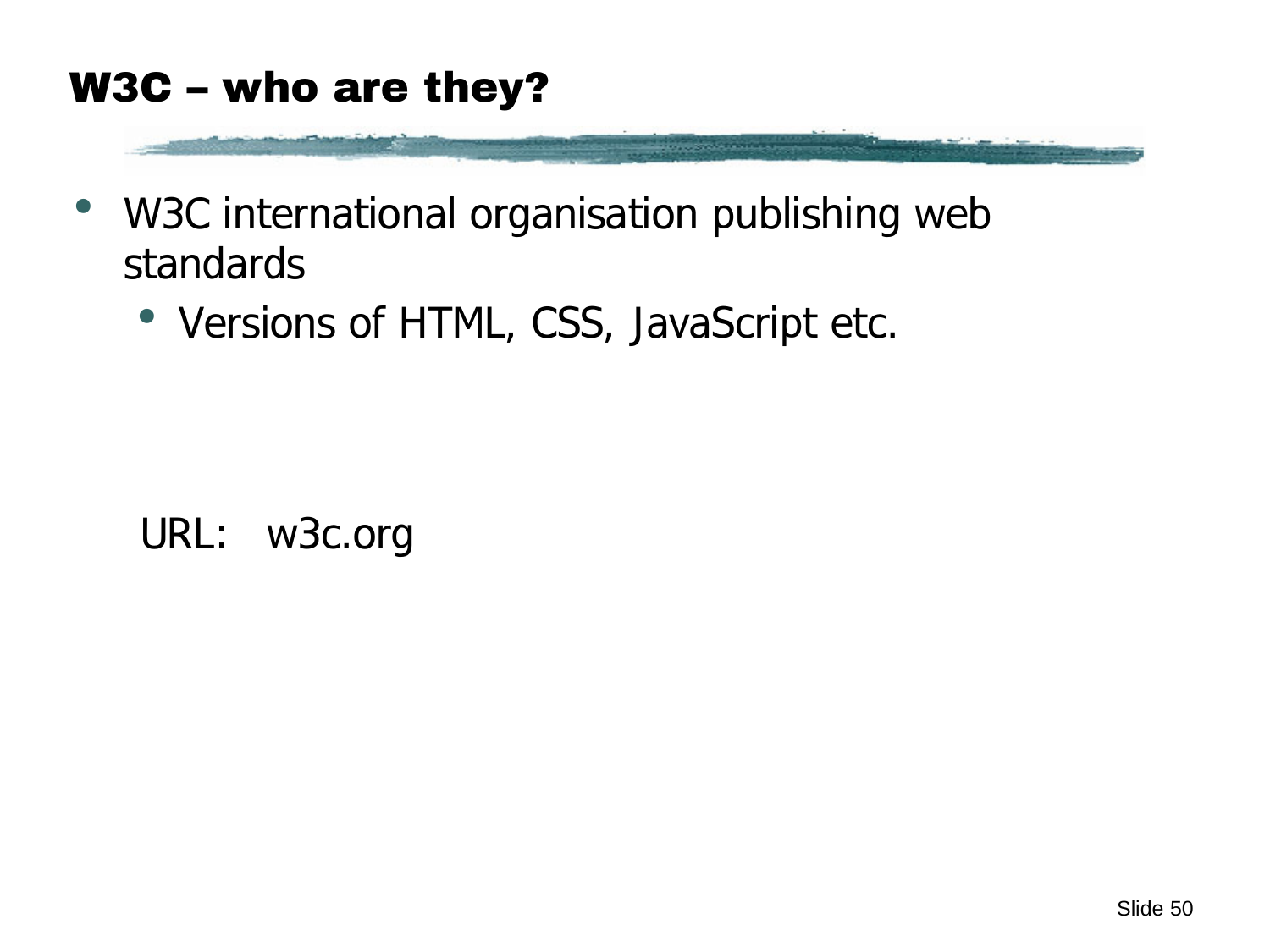

# W3C – who are they?
W3C international organisation publishing web standards
Versions of HTML, CSS, JavaScript etc.

URL:	w3c.org
Slide 50